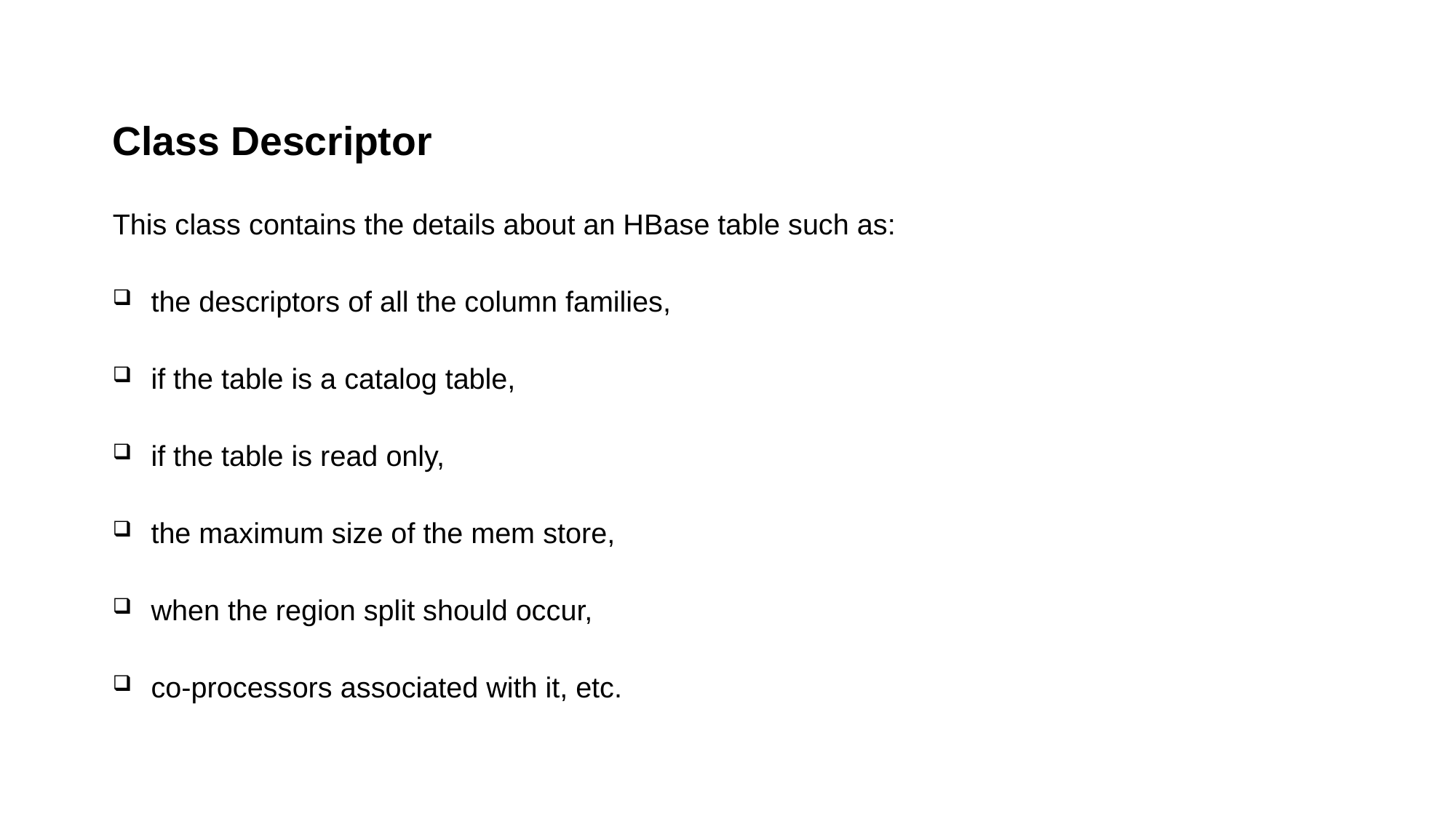

Class Descriptor
This class contains the details about an HBase table such as:
the descriptors of all the column families,
if the table is a catalog table,
if the table is read only,
the maximum size of the mem store,
when the region split should occur,
co-processors associated with it, etc.